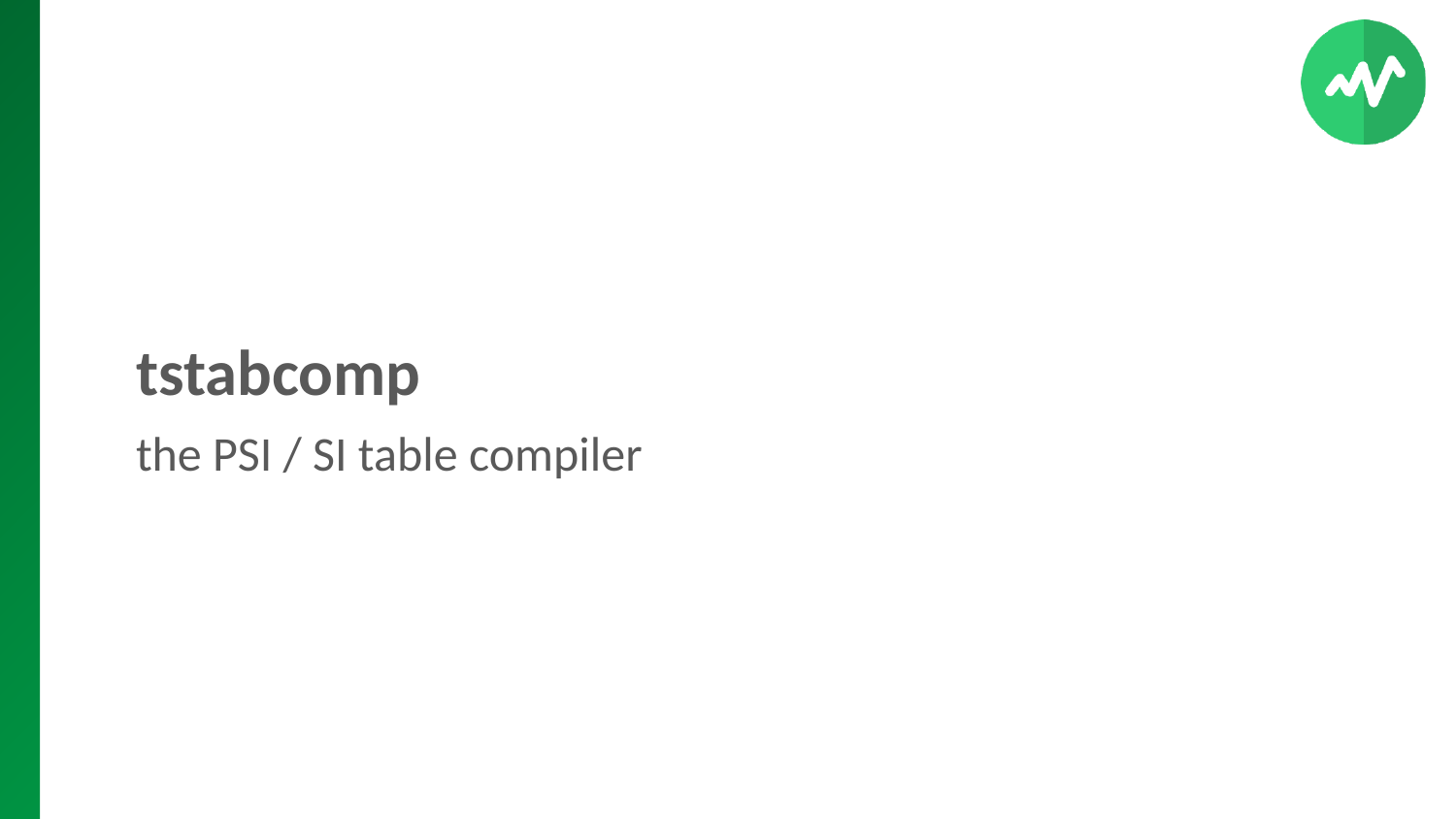

tstabcomp
# the PSI / SI table compiler